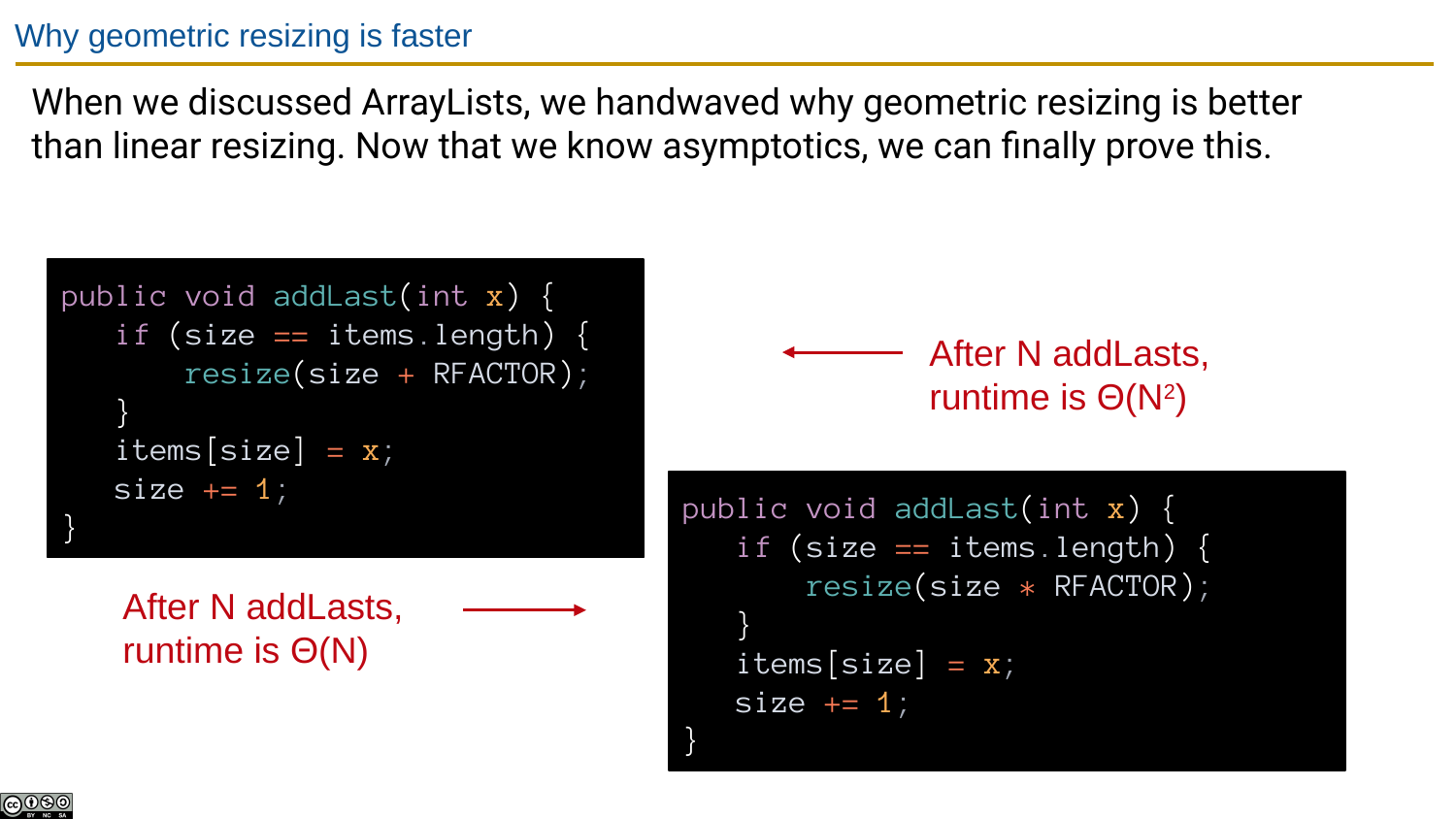

# Why geometric resizing is faster
When we discussed ArrayLists, we handwaved why geometric resizing is better than linear resizing. Now that we know asymptotics, we can finally prove this.
public void addLast(int x) {
   if (size == items.length) {
       resize(size + RFACTOR);
   }
   items[size] = x;
   size += 1;
}
After N addLasts, runtime is Θ(N2)
public void addLast(int x) {
   if (size == items.length) {
       resize(size * RFACTOR);
   }
   items[size] = x;
   size += 1;
}
After N addLasts,
runtime is Θ(N)